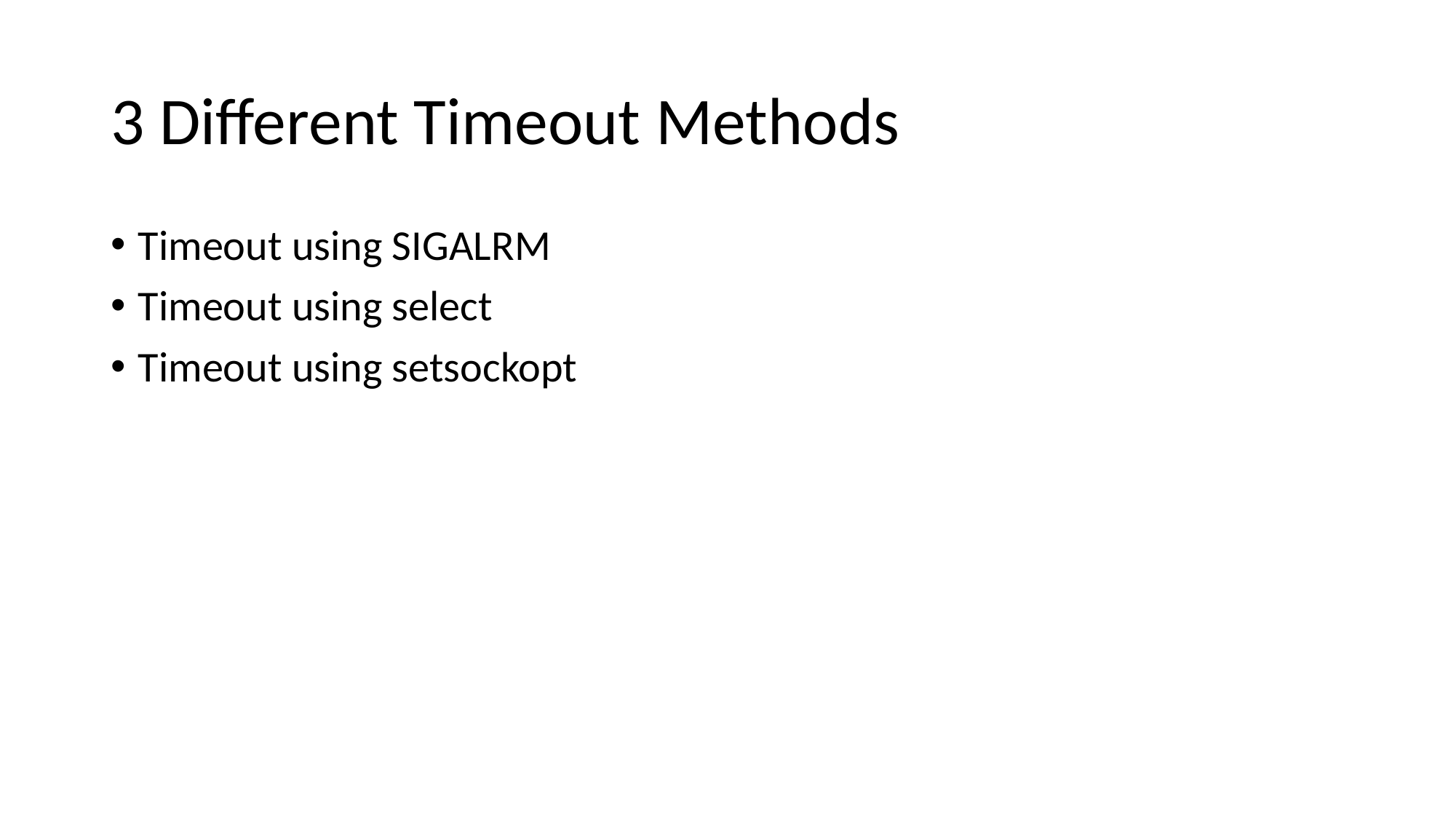

# 3 Different Timeout Methods
Timeout using SIGALRM
Timeout using select
Timeout using setsockopt